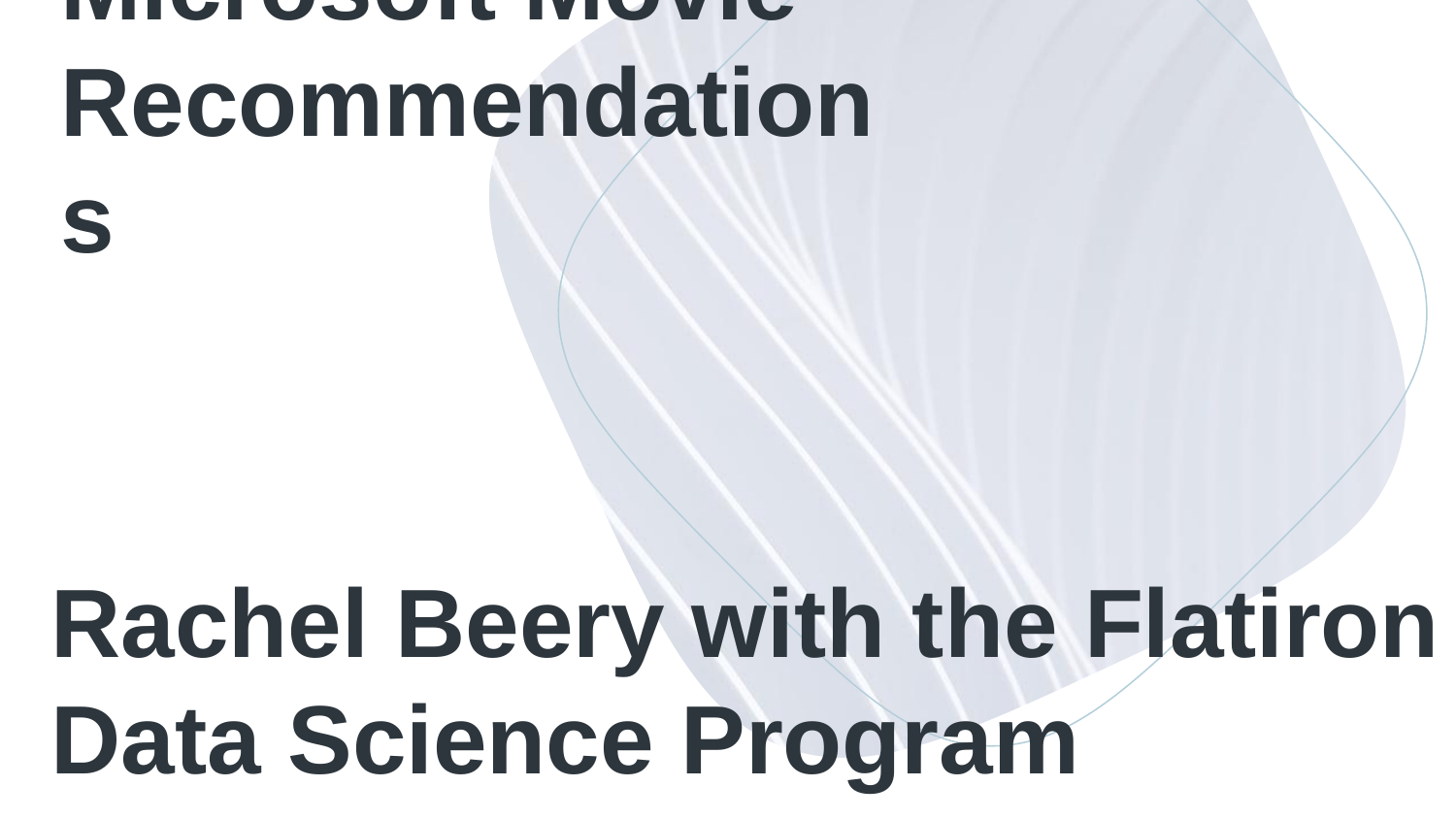

# Microsoft Movie Recommendations
Rachel Beery with the Flatiron Data Science Program